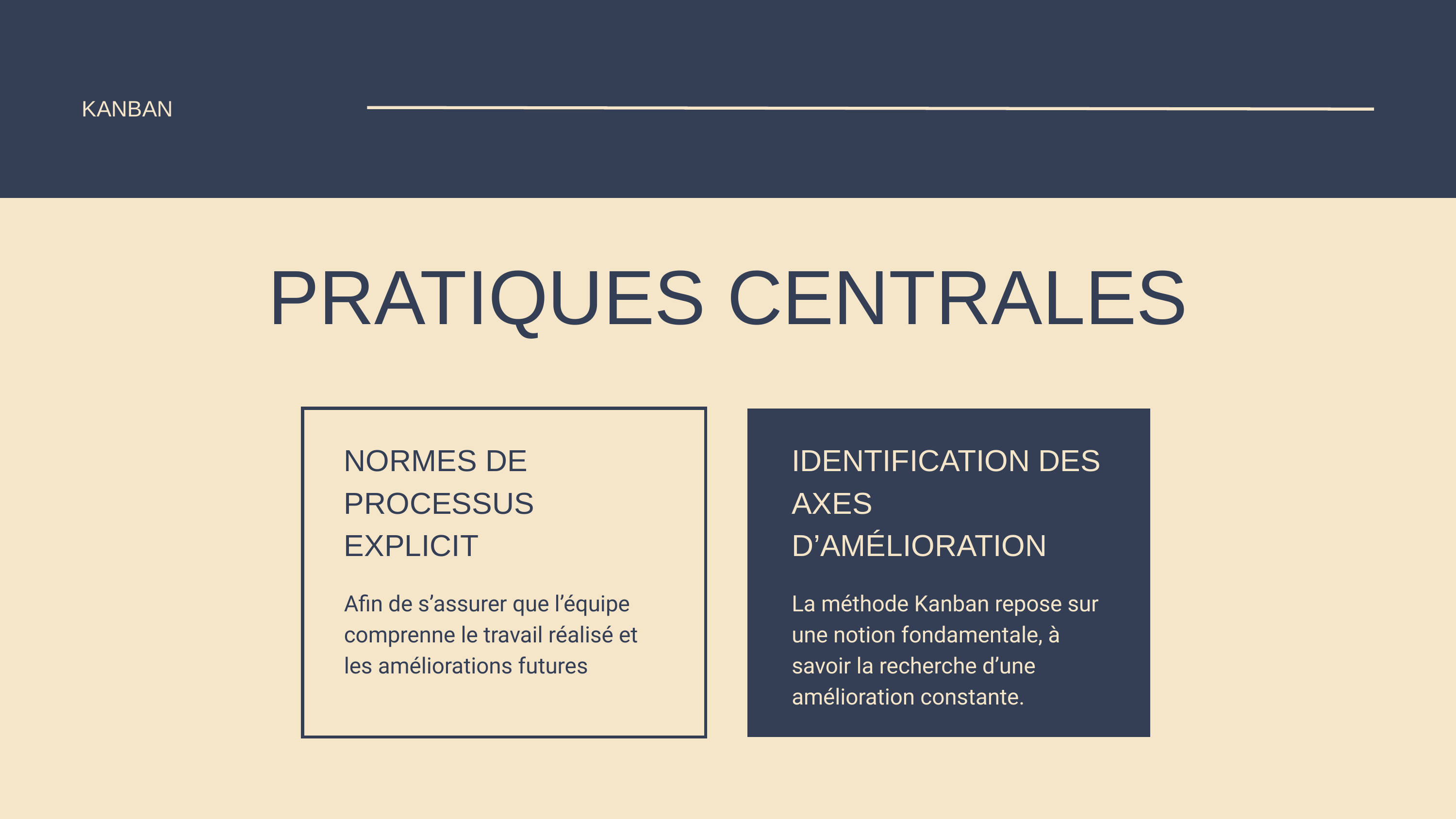

KANBAN

PRATIQUES CENTRALES

NORMES DE PROCESSUS EXPLICIT
IDENTIFICATION DES AXES D’AMÉLIORATION
Afin de s’assurer que l’équipe comprenne le travail réalisé et les améliorations futures
La méthode Kanban repose sur une notion fondamentale, à savoir la recherche d’une amélioration constante.